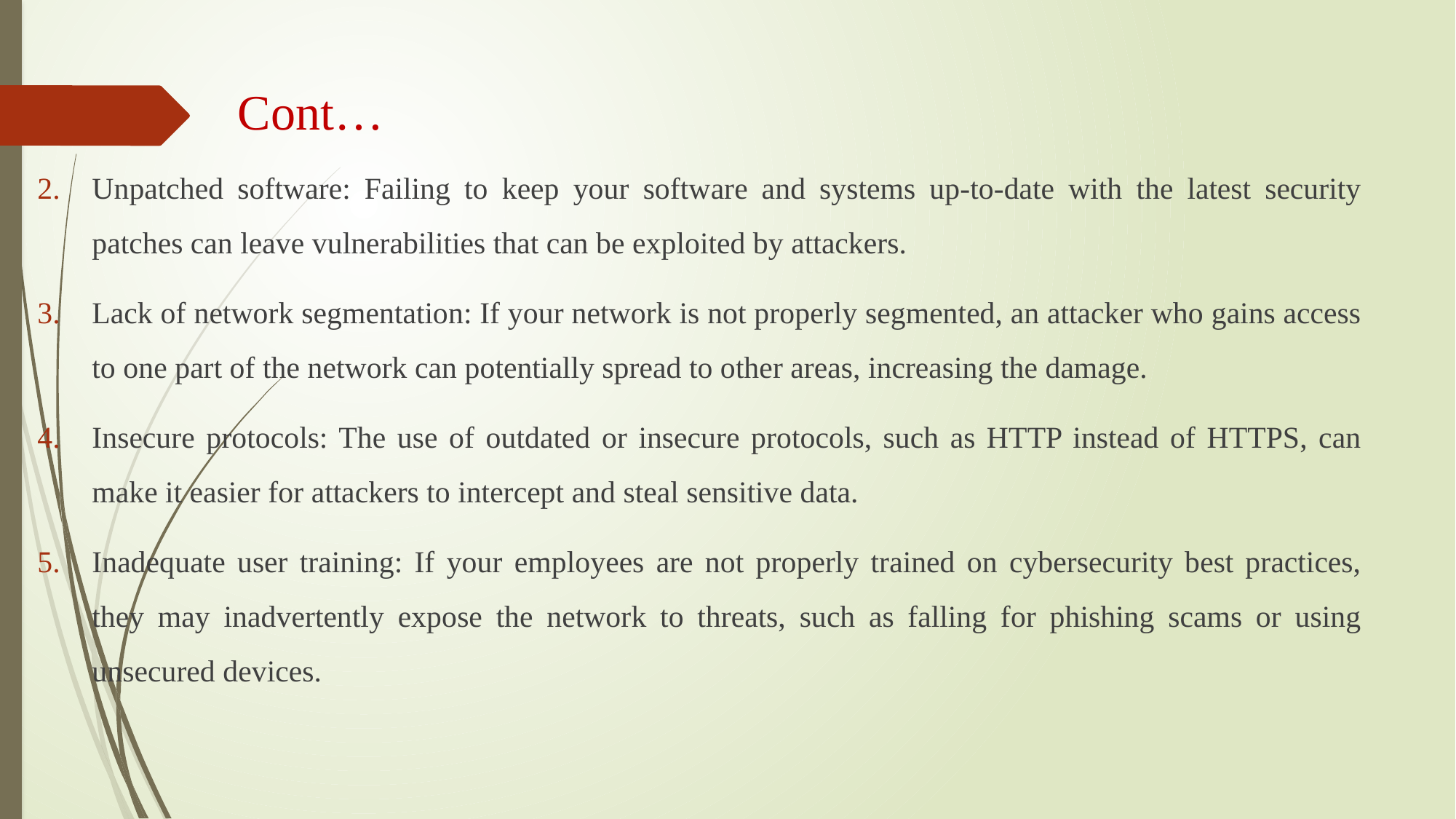

# Cont…
4
Unpatched software: Failing to keep your software and systems up-to-date with the latest security patches can leave vulnerabilities that can be exploited by attackers.
Lack of network segmentation: If your network is not properly segmented, an attacker who gains access to one part of the network can potentially spread to other areas, increasing the damage.
Insecure protocols: The use of outdated or insecure protocols, such as HTTP instead of HTTPS, can make it easier for attackers to intercept and steal sensitive data.
Inadequate user training: If your employees are not properly trained on cybersecurity best practices, they may inadvertently expose the network to threats, such as falling for phishing scams or using unsecured devices.